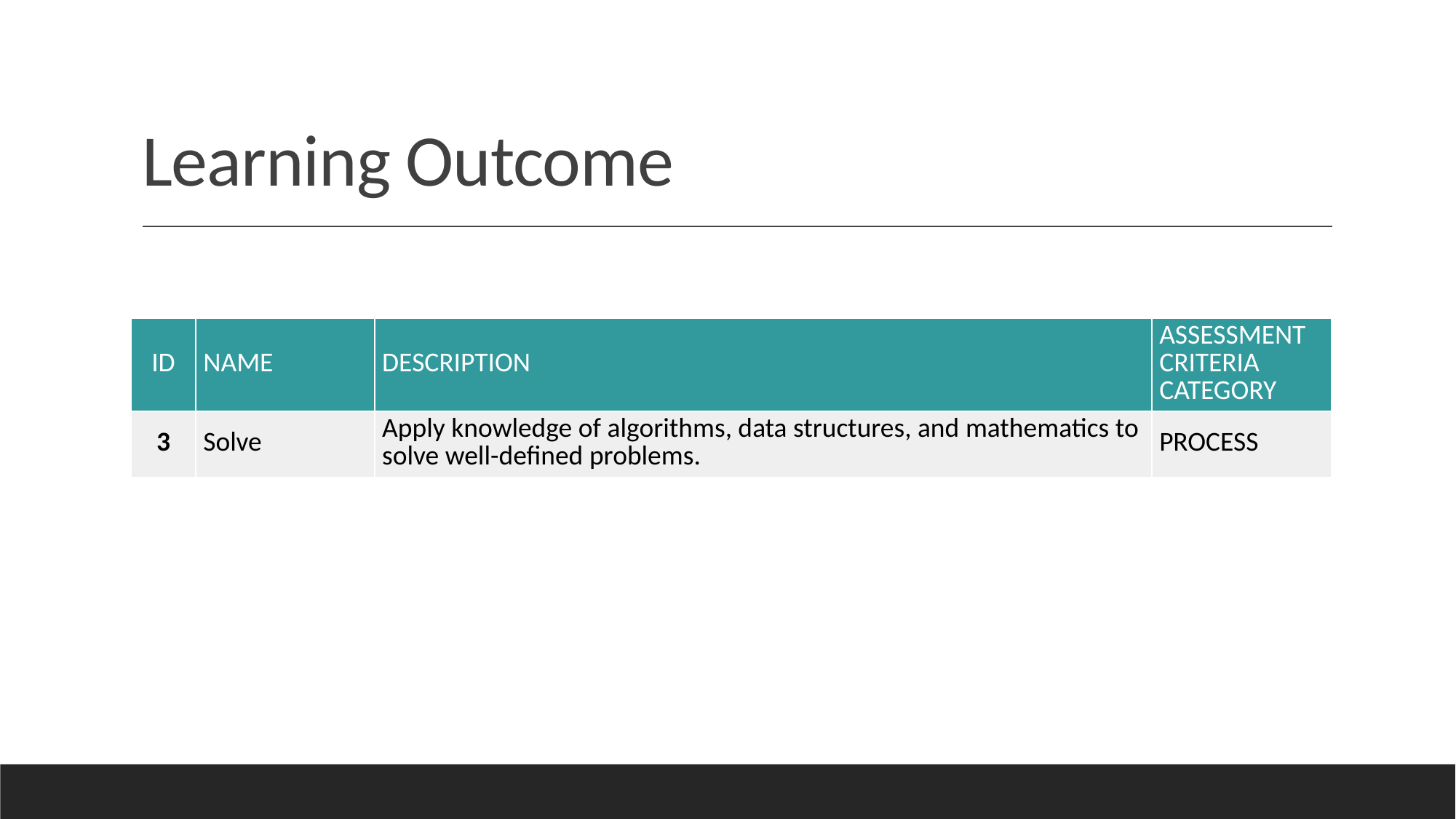

# Learning Outcome
| ID | NAME | DESCRIPTION | ASSESSMENT CRITERIA CATEGORY |
| --- | --- | --- | --- |
| 3 | Solve | Apply knowledge of algorithms, data structures, and mathematics to solve well-defined problems. | PROCESS |